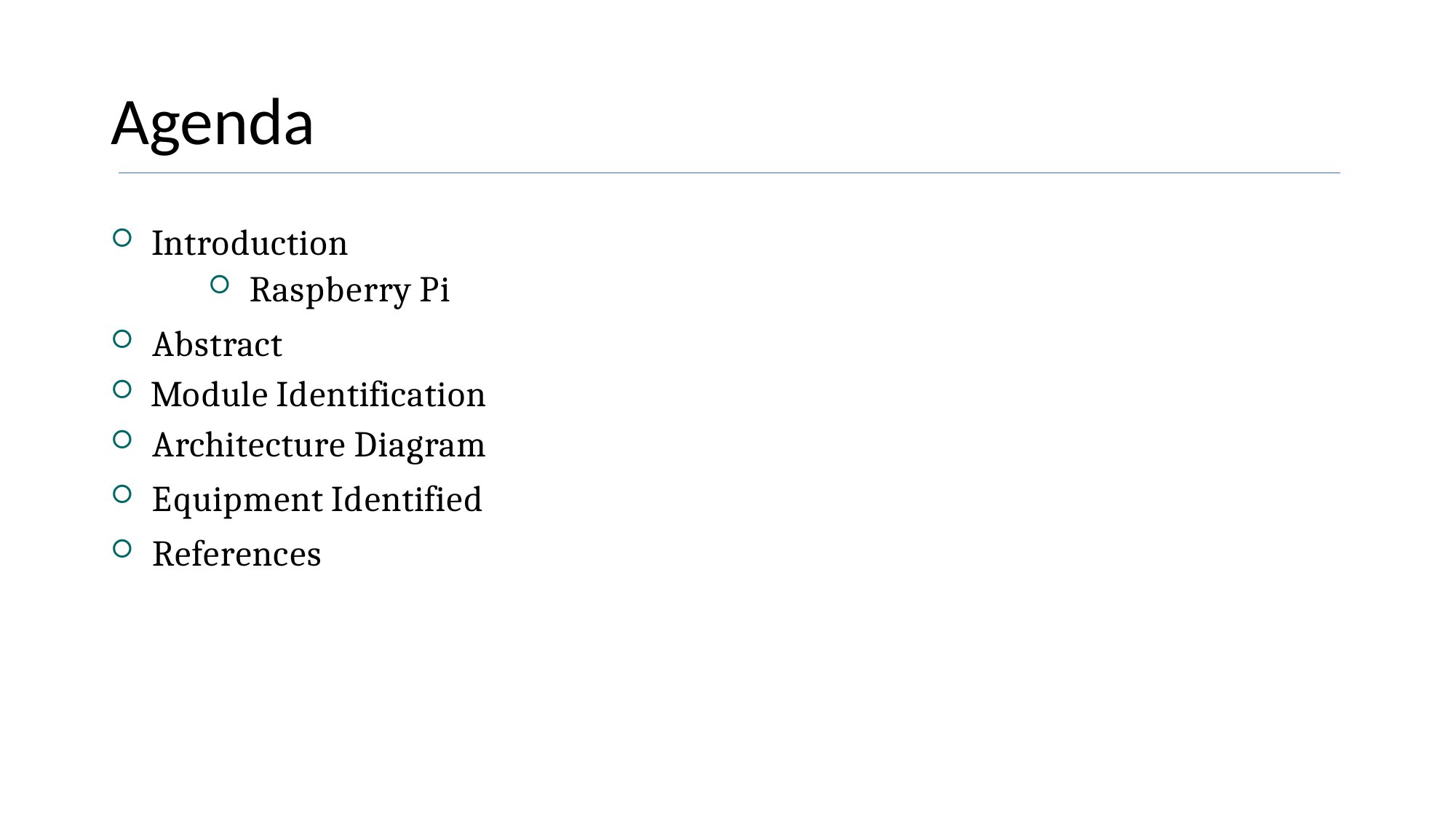

# Agenda
Introduction
Raspberry Pi
Abstract
Module Identification
Architecture Diagram
Equipment Identified
References